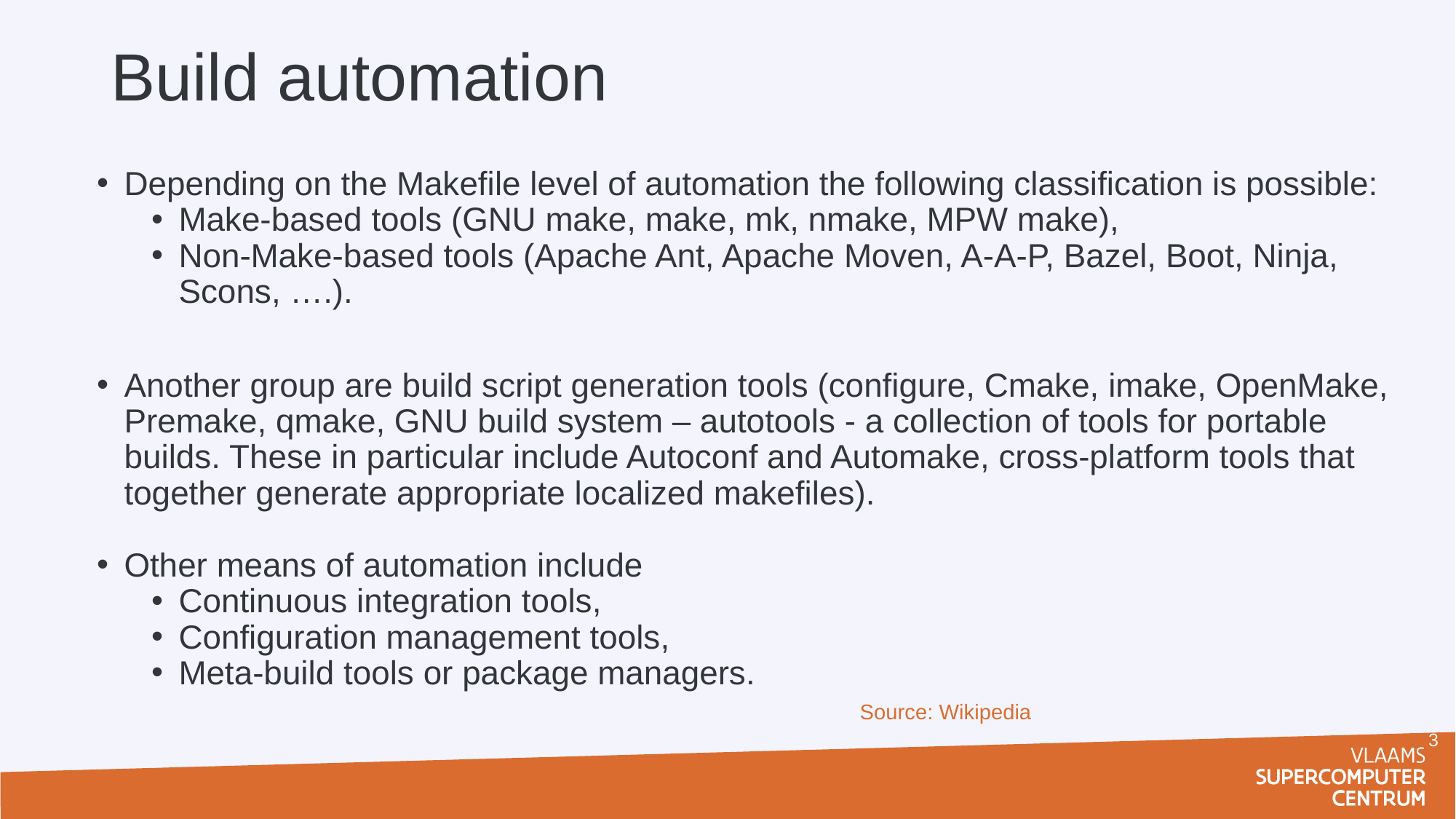

# Build automation
Depending on the Makefile level of automation the following classification is possible:
Make-based tools (GNU make, make, mk, nmake, MPW make),
Non-Make-based tools (Apache Ant, Apache Moven, A-A-P, Bazel, Boot, Ninja, Scons, ….).

Another group are build script generation tools (configure, Cmake, imake, OpenMake, Premake, qmake, GNU build system – autotools - a collection of tools for portable builds. These in particular include Autoconf and Automake, cross-platform tools that together generate appropriate localized makefiles).

Other means of automation include
Continuous integration tools,
Configuration management tools,
Meta-build tools or package managers.

Source: Wikipedia
3